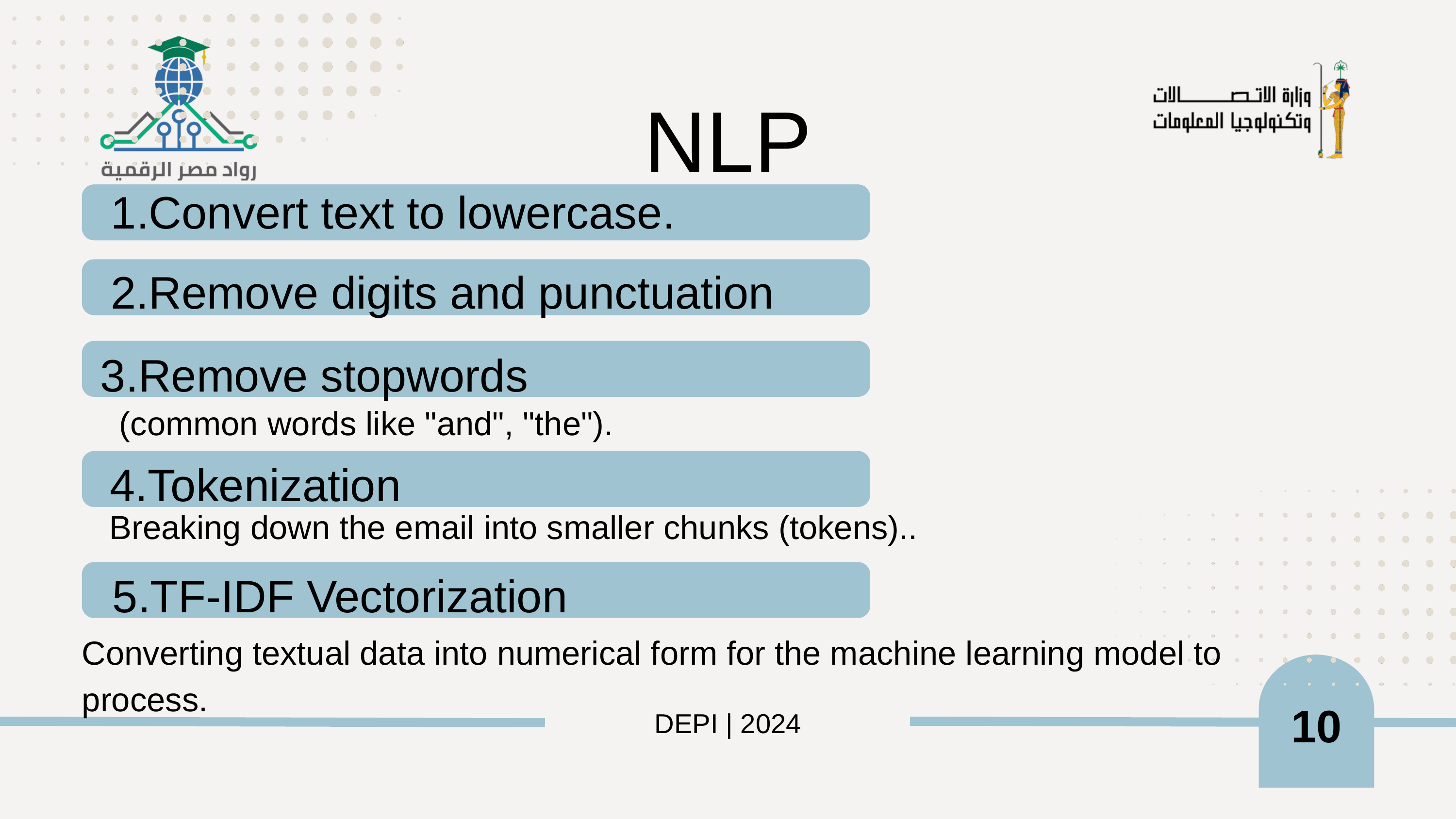

NLP
1.Convert text to lowercase.

2.Remove digits and punctuation

3.Remove stopwords

 (common words like "and", "the").
4.Tokenization

 Breaking down the email into smaller chunks (tokens)..
5.TF-IDF Vectorization

Converting textual data into numerical form for the machine learning model to process.

10
DEPI | 2024